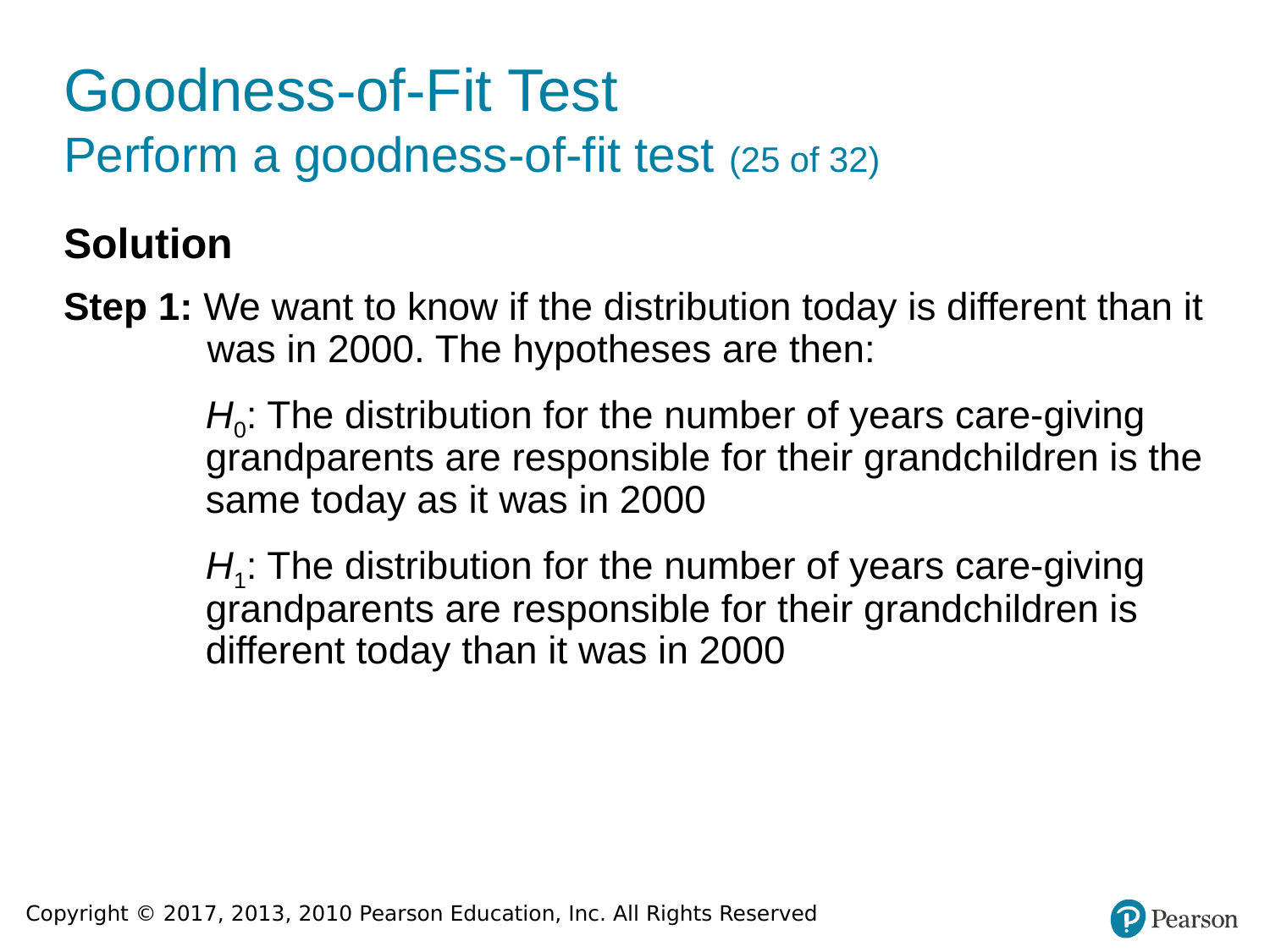

# Goodness-of-Fit Test Perform a goodness-of-fit test (25 of 32)
Solution
Step 1: We want to know if the distribution today is different than it was in 2000. The hypotheses are then:
H0: The distribution for the number of years care-giving grandparents are responsible for their grandchildren is the same today as it was in 2000
H1: The distribution for the number of years care-giving grandparents are responsible for their grandchildren is different today than it was in 2000